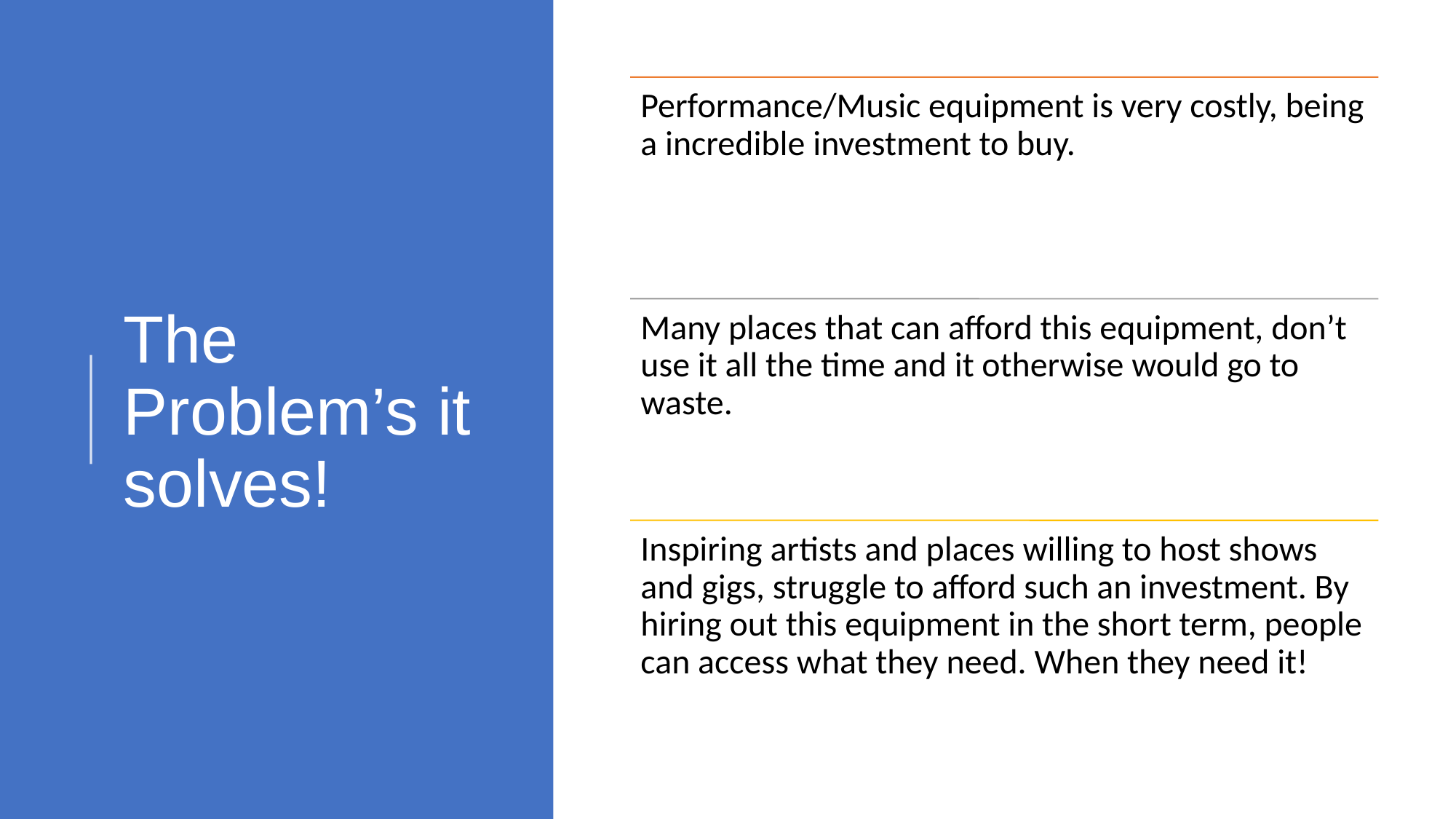

Performance/Music equipment is very costly, being a incredible investment to buy.
Many places that can afford this equipment, don’t use it all the time and it otherwise would go to waste.
Inspiring artists and places willing to host shows and gigs, struggle to afford such an investment. By hiring out this equipment in the short term, people can access what they need. When they need it!
# The Problem’s it solves!